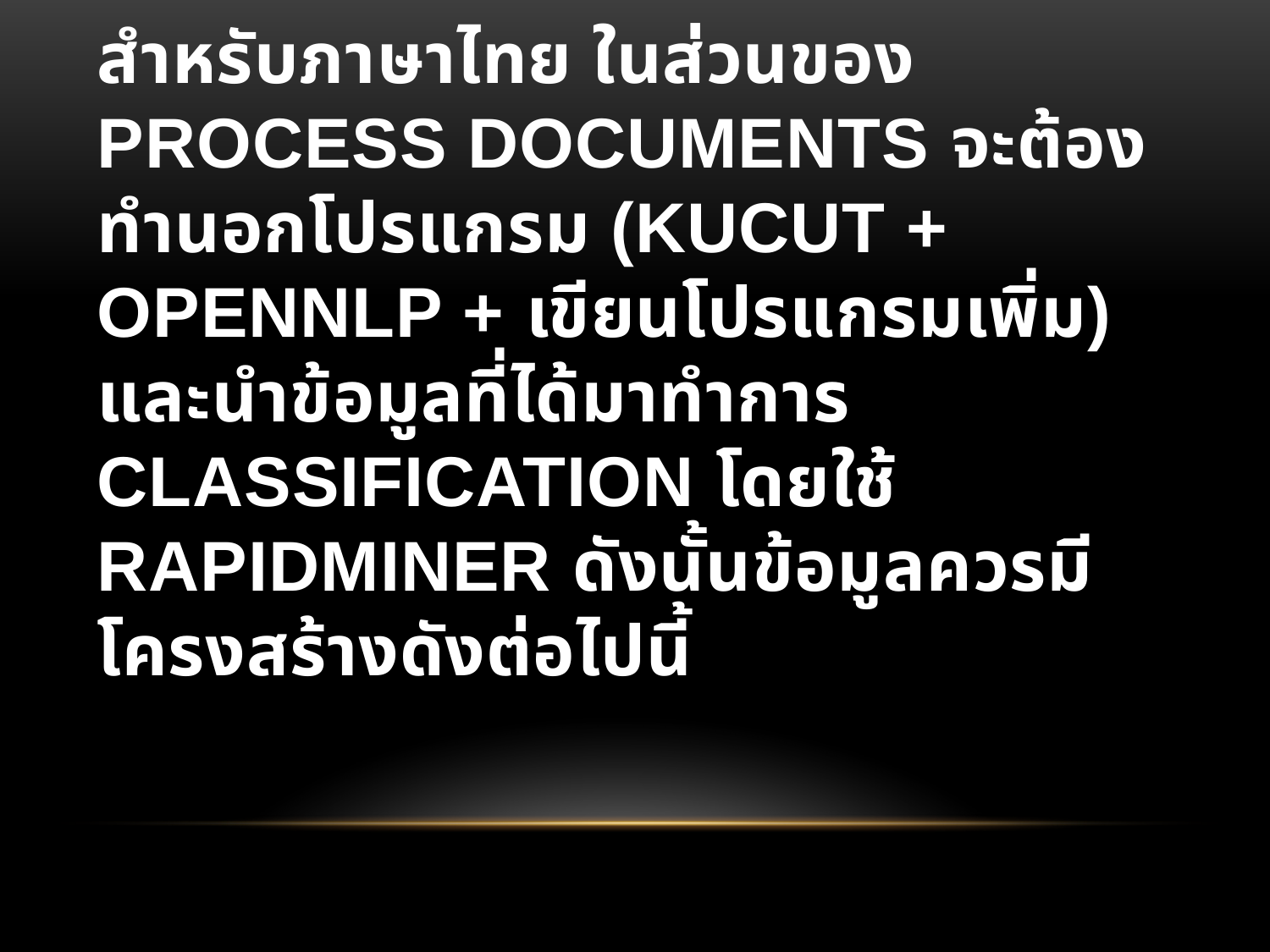

# สำหรับภาษาไทย ในส่วนของ Process documents จะต้องทำนอกโปรแกรม (Kucut + Opennlp + เขียนโปรแกรมเพิ่ม) และนำข้อมูลที่ได้มาทำการ Classification โดยใช้ Rapidminer ดังนั้นข้อมูลควรมีโครงสร้างดังต่อไปนี้